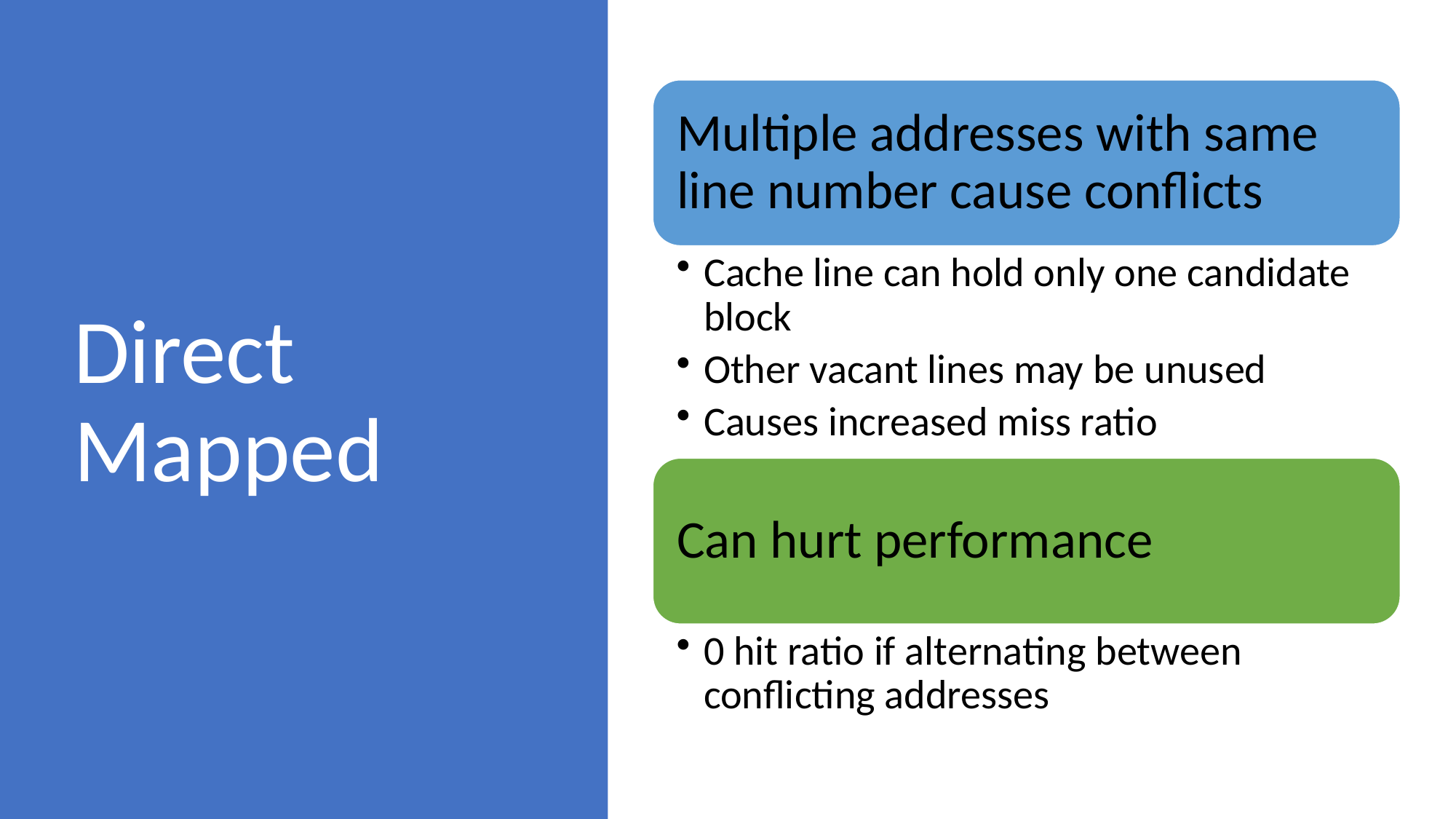

# Direct Mapped
Multiple addresses with same line number cause conflicts
Cache line can hold only one candidate block
Other vacant lines may be unused
Causes increased miss ratio
Can hurt performance
0 hit ratio if alternating between conflicting addresses